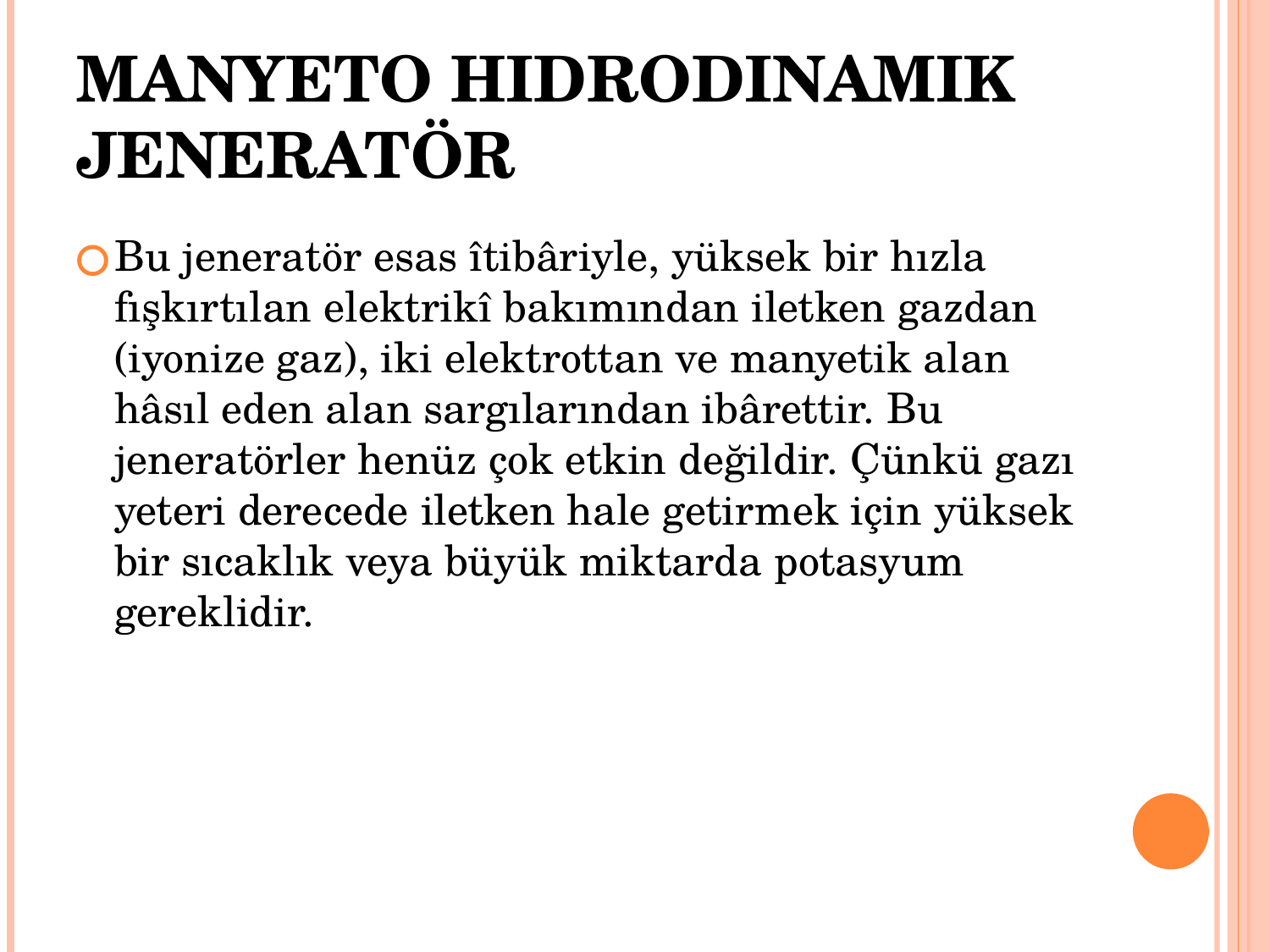

# Manyeto Hidrodinamik Jeneratör
Bu jeneratör esas îtibâriyle, yüksek bir hızla fışkırtılan elektrikî bakımından iletken gazdan (iyonize gaz), iki elektrottan ve manyetik alan hâsıl eden alan sargılarından ibârettir. Bu jeneratörler henüz çok etkin değildir. Çünkü gazı yeteri derecede iletken hale getirmek için yüksek bir sıcaklık veya büyük miktarda potasyum gereklidir.